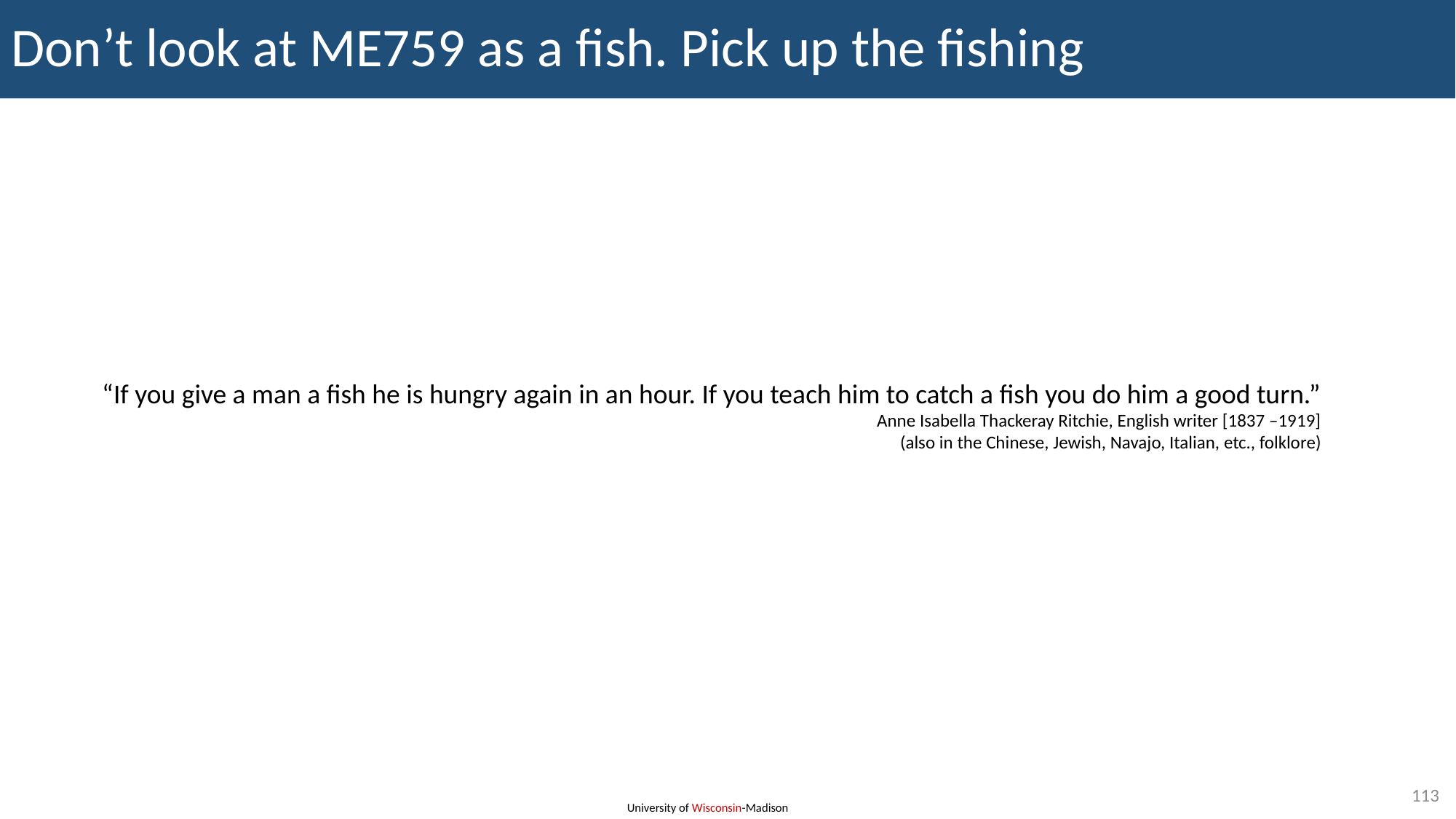

# Don’t look at ME759 as a fish. Pick up the fishing
“If you give a man a fish he is hungry again in an hour. If you teach him to catch a fish you do him a good turn.”
Anne Isabella Thackeray Ritchie, English writer [1837 –1919]
(also in the Chinese, Jewish, Navajo, Italian, etc., folklore)
113